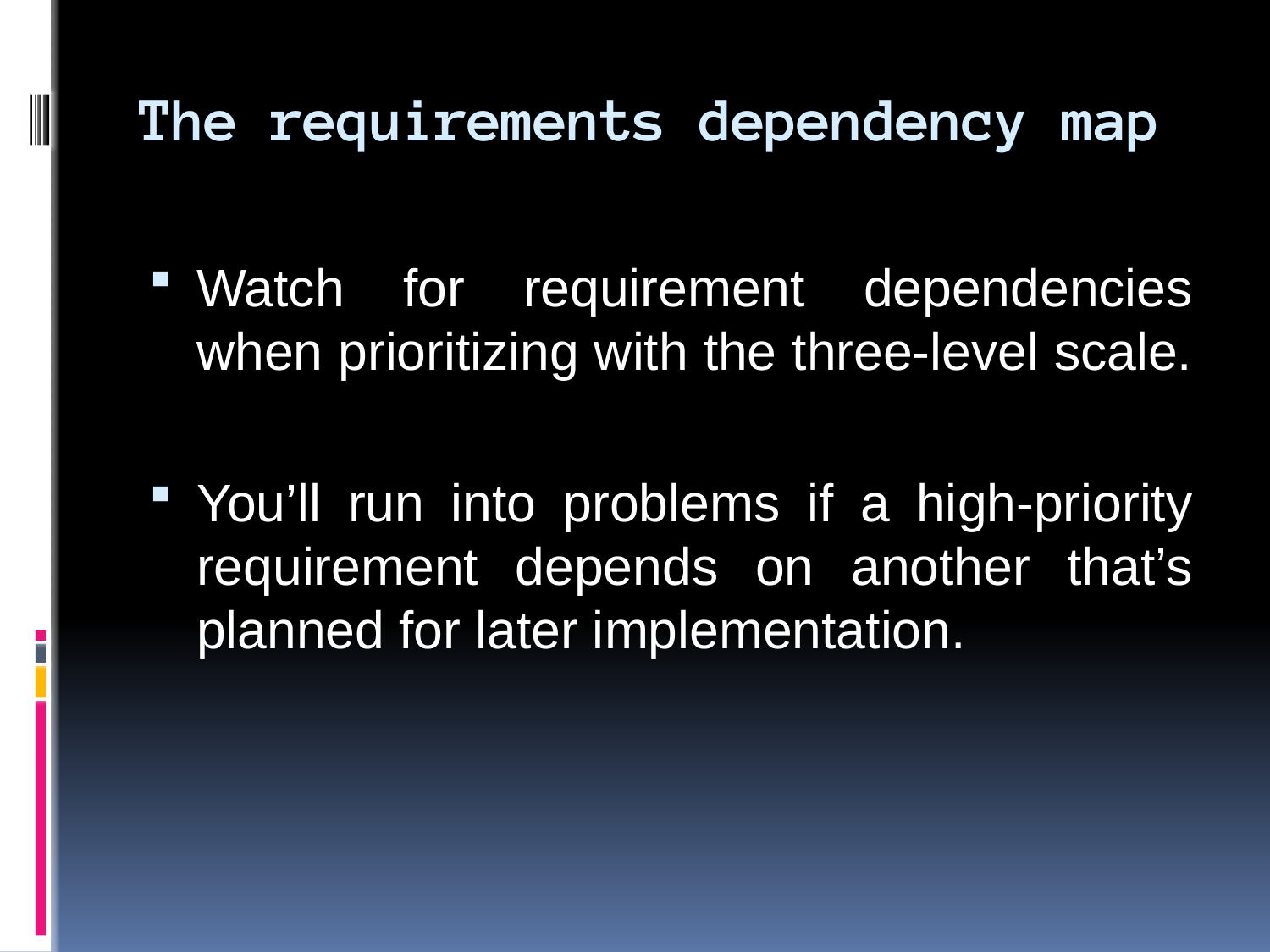

# The requirements dependency map
Watch for requirement dependencies when prioritizing with the three-level scale.

You’ll run into problems if a high-priority requirement depends on another that’s planned for later implementation.